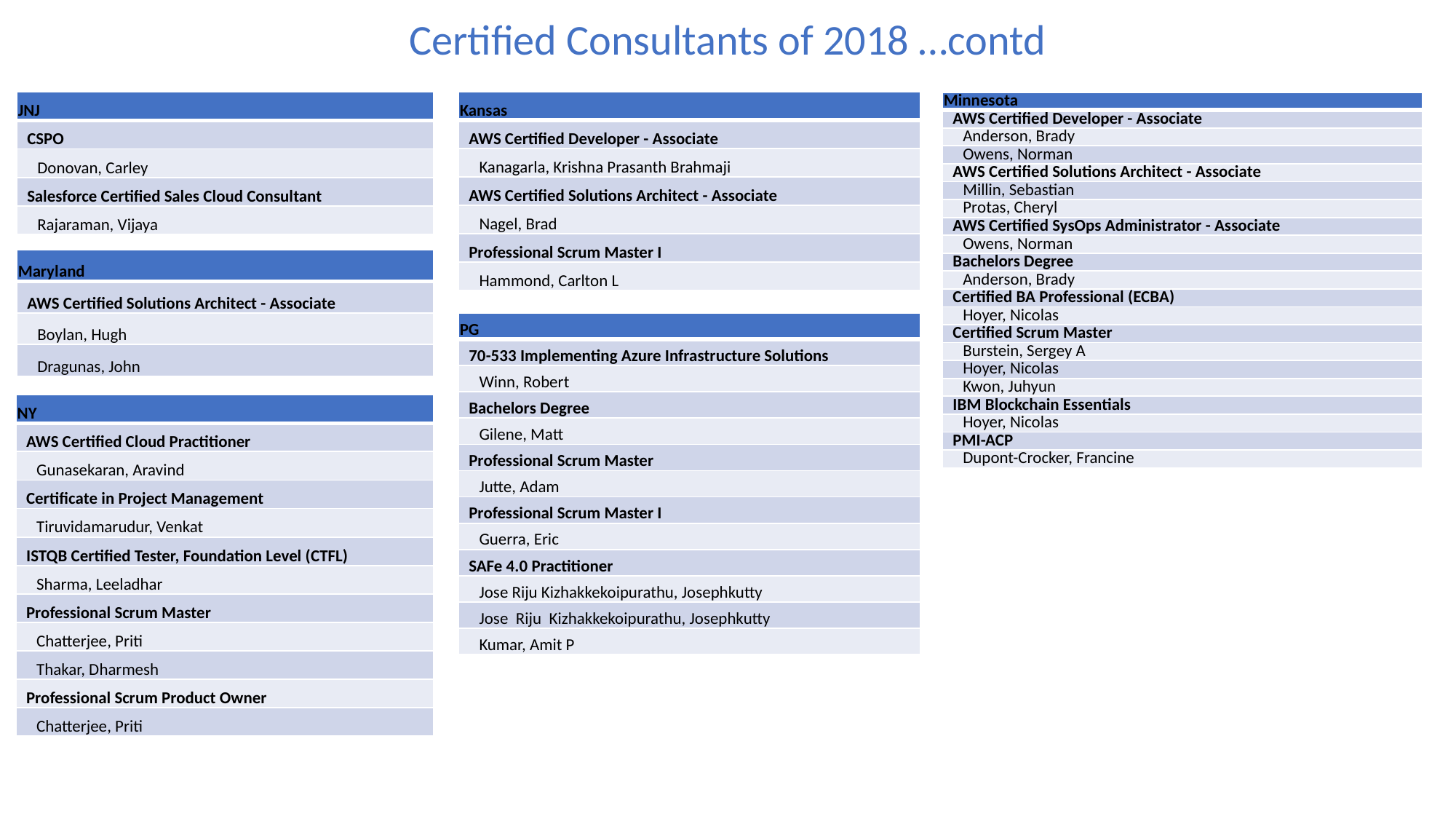

Certified Consultants of 2018 …contd
| JNJ |
| --- |
| CSPO |
| Donovan, Carley |
| Salesforce Certified Sales Cloud Consultant |
| Rajaraman, Vijaya |
| Kansas |
| --- |
| AWS Certified Developer - Associate |
| Kanagarla, Krishna Prasanth Brahmaji |
| AWS Certified Solutions Architect - Associate |
| Nagel, Brad |
| Professional Scrum Master I |
| Hammond, Carlton L |
| Minnesota |
| --- |
| AWS Certified Developer - Associate |
| Anderson, Brady |
| Owens, Norman |
| AWS Certified Solutions Architect - Associate |
| Millin, Sebastian |
| Protas, Cheryl |
| AWS Certified SysOps Administrator - Associate |
| Owens, Norman |
| Bachelors Degree |
| Anderson, Brady |
| Certified BA Professional (ECBA) |
| Hoyer, Nicolas |
| Certified Scrum Master |
| Burstein, Sergey A |
| Hoyer, Nicolas |
| Kwon, Juhyun |
| IBM Blockchain Essentials |
| Hoyer, Nicolas |
| PMI-ACP |
| Dupont-Crocker, Francine |
| Maryland |
| --- |
| AWS Certified Solutions Architect - Associate |
| Boylan, Hugh |
| Dragunas, John |
| PG |
| --- |
| 70-533 Implementing Azure Infrastructure Solutions |
| Winn, Robert |
| Bachelors Degree |
| Gilene, Matt |
| Professional Scrum Master |
| Jutte, Adam |
| Professional Scrum Master I |
| Guerra, Eric |
| SAFe 4.0 Practitioner |
| Jose Riju Kizhakkekoipurathu, Josephkutty |
| Jose  Riju  Kizhakkekoipurathu, Josephkutty |
| Kumar, Amit P |
| NY |
| --- |
| AWS Certified Cloud Practitioner |
| Gunasekaran, Aravind |
| Certificate in Project Management |
| Tiruvidamarudur, Venkat |
| ISTQB Certified Tester, Foundation Level (CTFL) |
| Sharma, Leeladhar |
| Professional Scrum Master |
| Chatterjee, Priti |
| Thakar, Dharmesh |
| Professional Scrum Product Owner |
| Chatterjee, Priti |